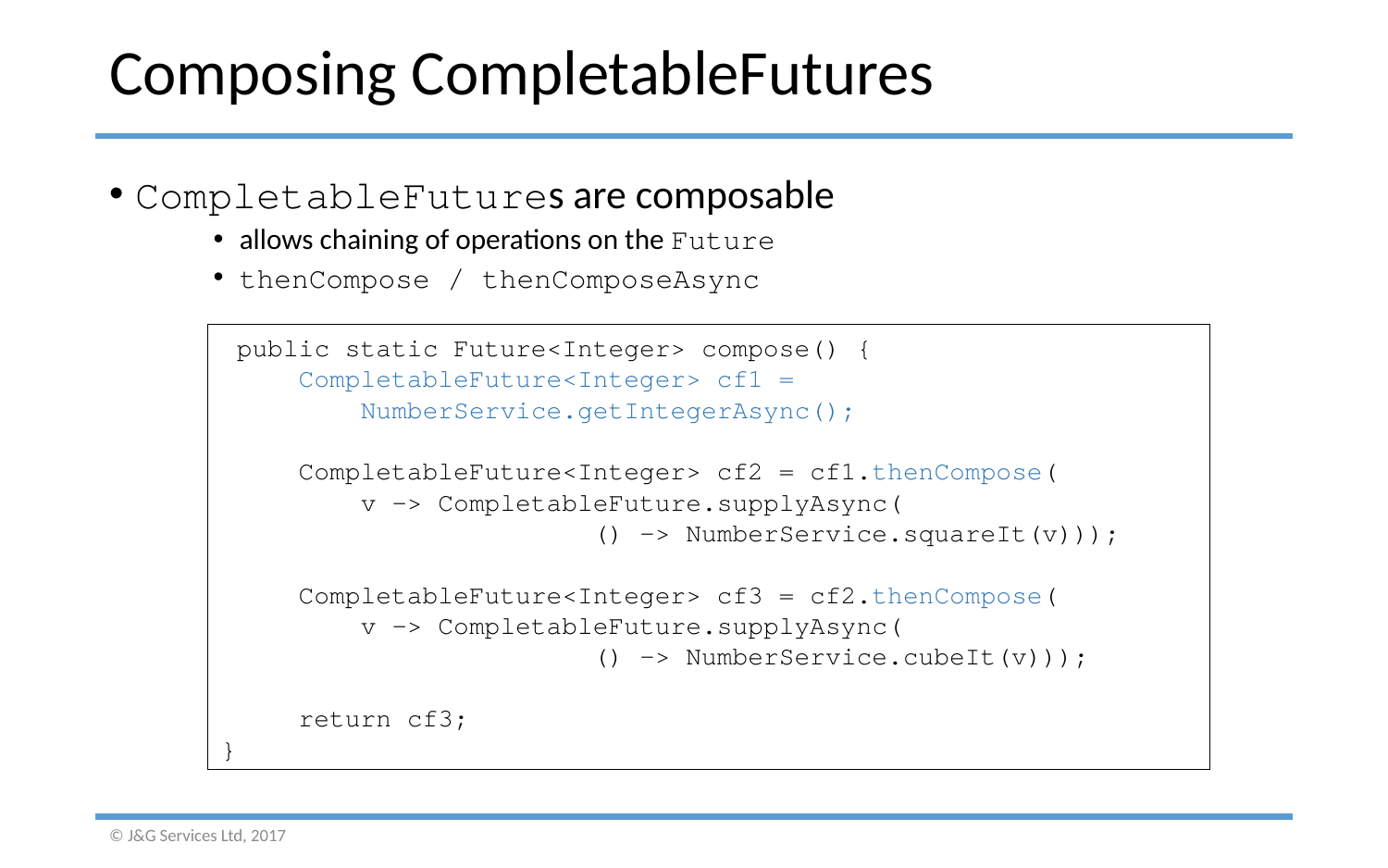

# Composing CompletableFutures
CompletableFutures are composable
allows chaining of operations on the Future
thenCompose / thenComposeAsync
 public static Future<Integer> compose() {
     CompletableFuture<Integer> cf1 =
         NumberService.getIntegerAsync();

     CompletableFuture<Integer> cf2 = cf1.thenCompose(
         v -> CompletableFuture.supplyAsync(
                        () -> NumberService.squareIt(v)));

     CompletableFuture<Integer> cf3 = cf2.thenCompose(
         v -> CompletableFuture.supplyAsync(
                        () -> NumberService.cubeIt(v)));

     return cf3;
}